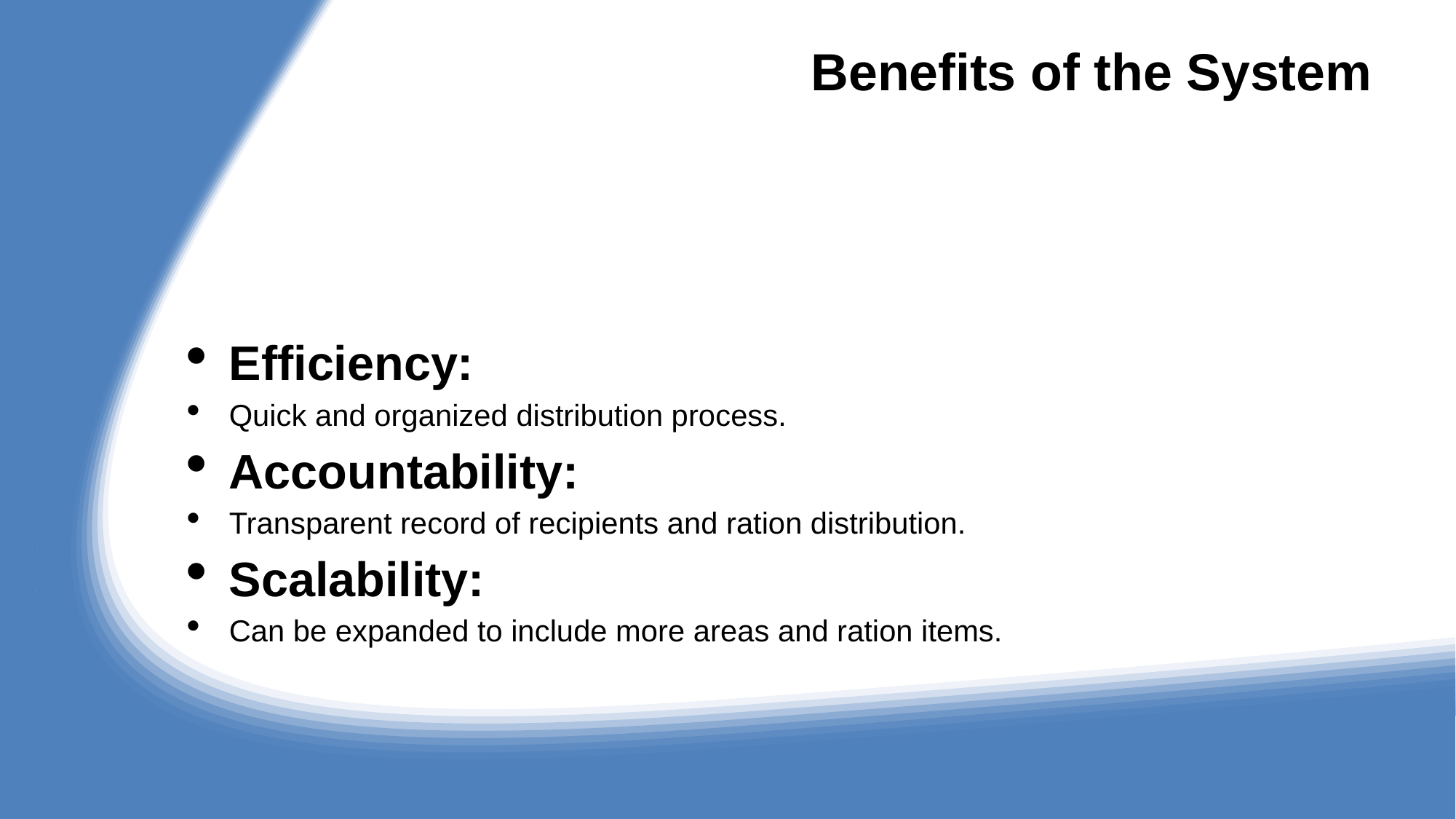

# Benefits of the System
Efficiency:
Quick and organized distribution process.
Accountability:
Transparent record of recipients and ration distribution.
Scalability:
Can be expanded to include more areas and ration items.